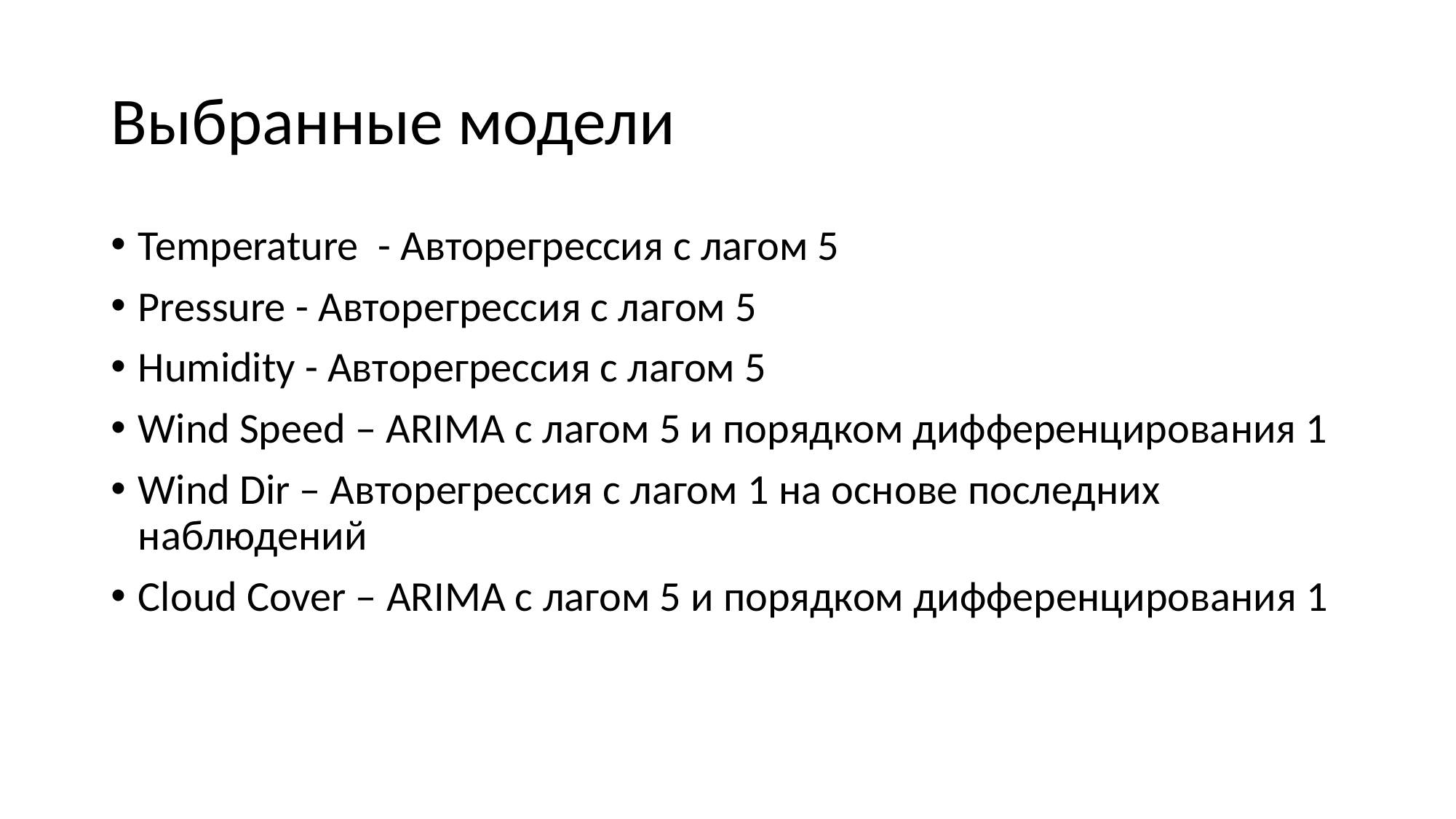

# Выбранные модели
Temperature  - Авторегрессия с лагом 5
Pressure - Авторегрессия с лагом 5
Humidity - Авторегрессия с лагом 5
Wind Speed – ARIMA c лагом 5 и порядком дифференцирования 1
Wind Dir – Авторегрессия с лагом 1 на основе последних наблюдений
Cloud Cover – ARIMA c лагом 5 и порядком дифференцирования 1